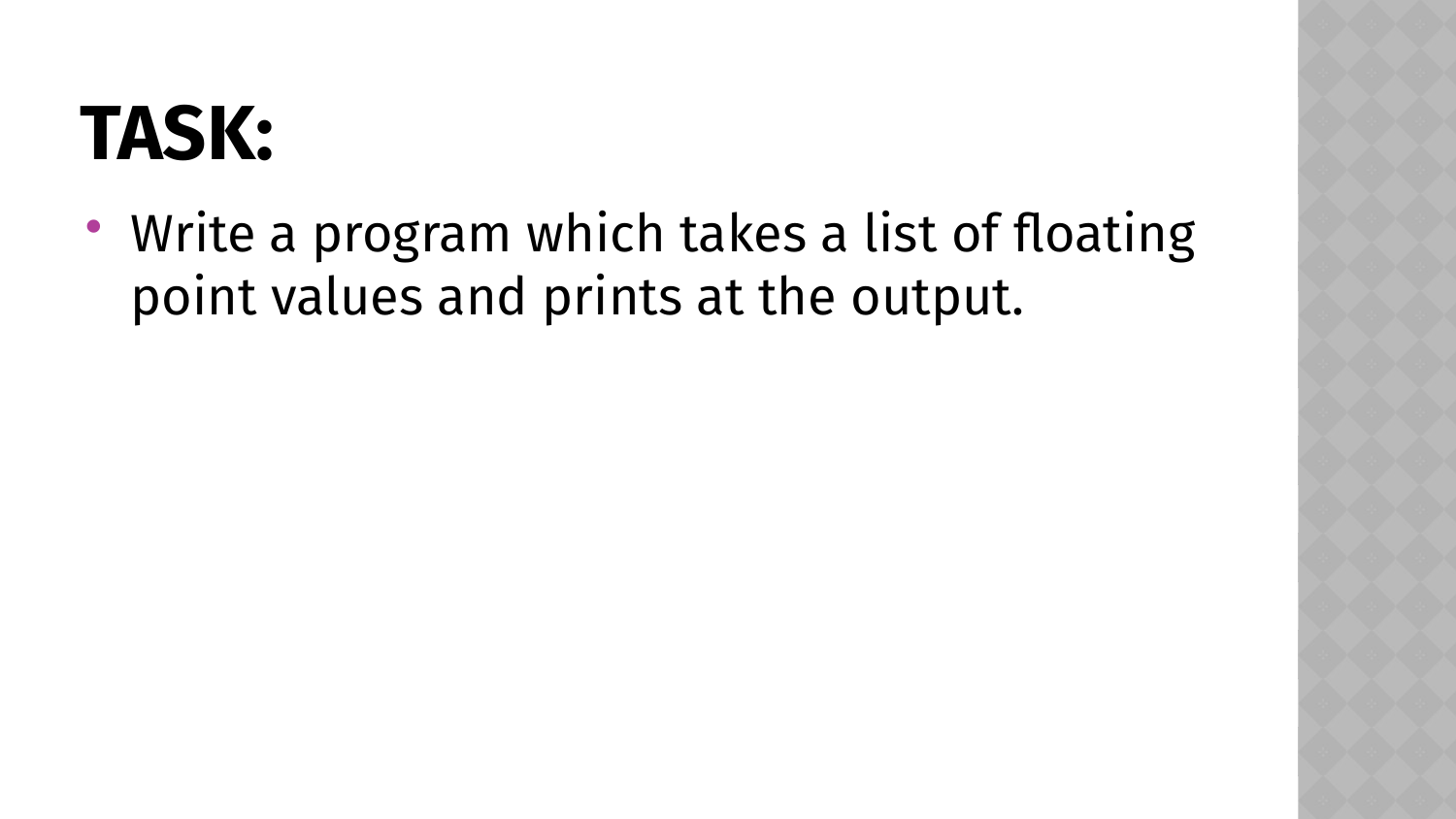

# Task:
Write a program which takes a list of floating point values and prints at the output.